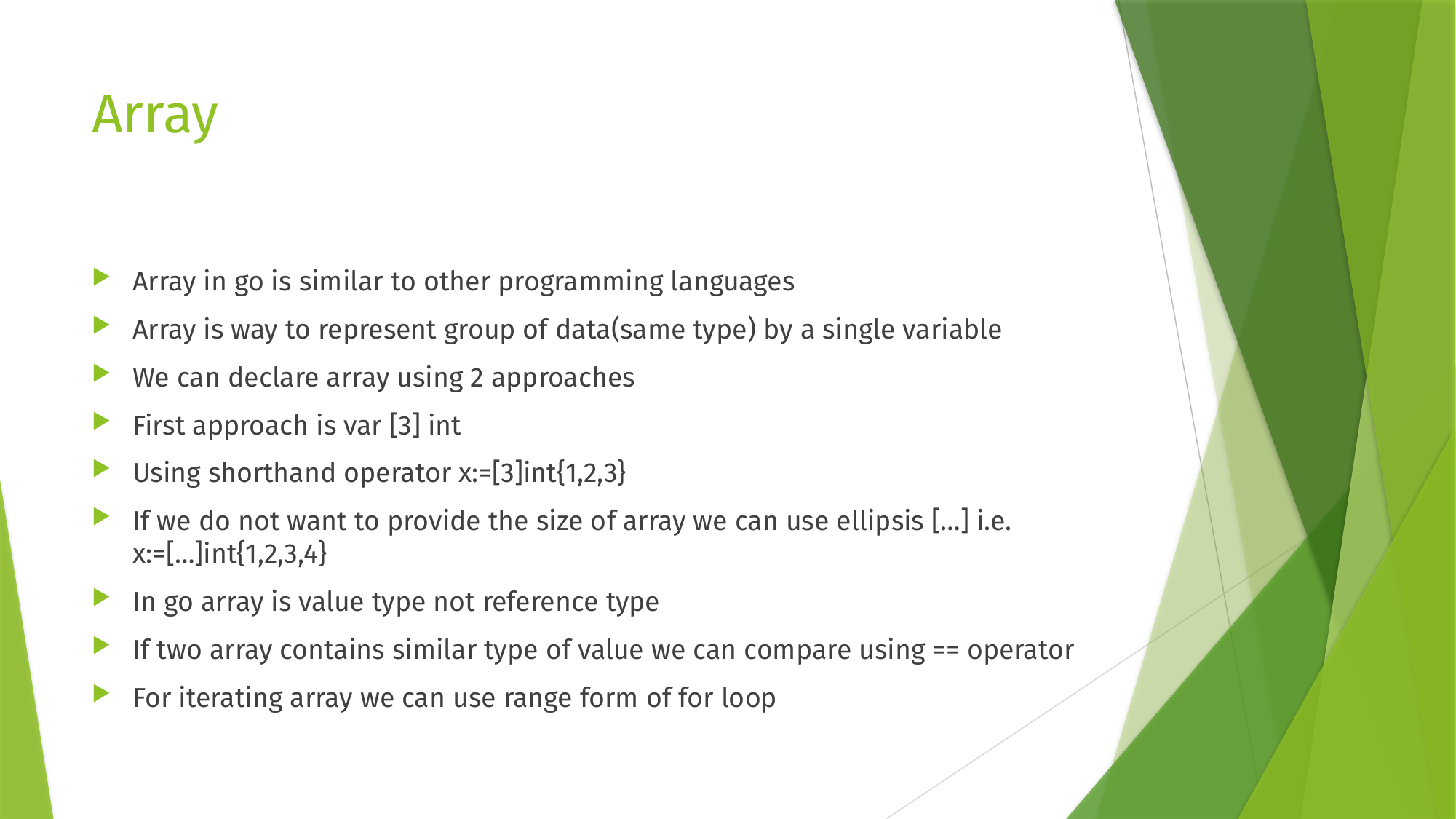

# Array
Array in go is similar to other programming languages
Array is way to represent group of data(same type) by a single variable
We can declare array using 2 approaches
First approach is var [3] int
Using shorthand operator x:=[3]int{1,2,3}
If we do not want to provide the size of array we can use ellipsis […] i.e. x:=[…]int{1,2,3,4}
In go array is value type not reference type
If two array contains similar type of value we can compare using == operator
For iterating array we can use range form of for loop